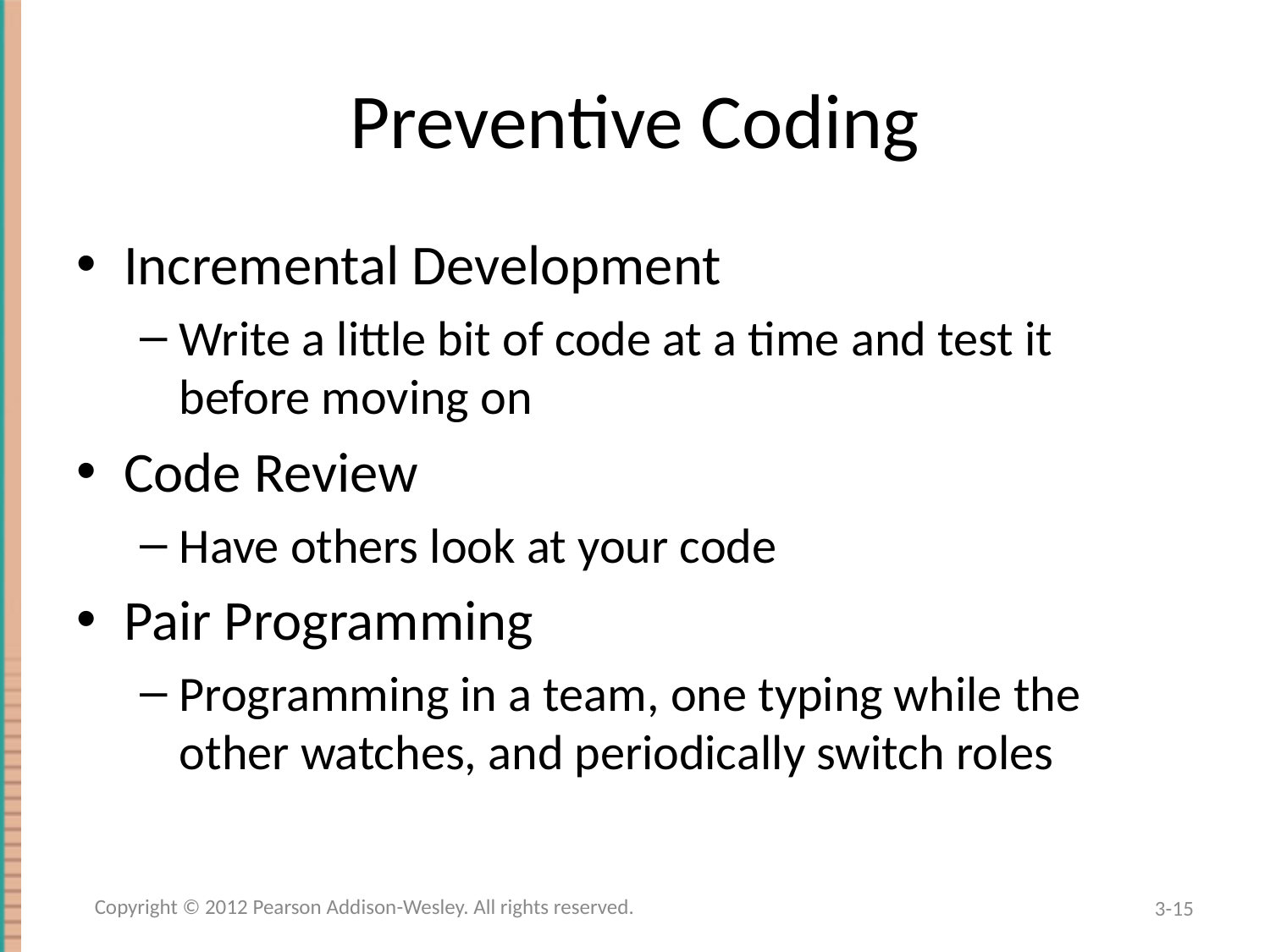

# Preventive Coding
Incremental Development
Write a little bit of code at a time and test it before moving on
Code Review
Have others look at your code
Pair Programming
Programming in a team, one typing while the other watches, and periodically switch roles
Copyright © 2012 Pearson Addison-Wesley. All rights reserved.
3-15